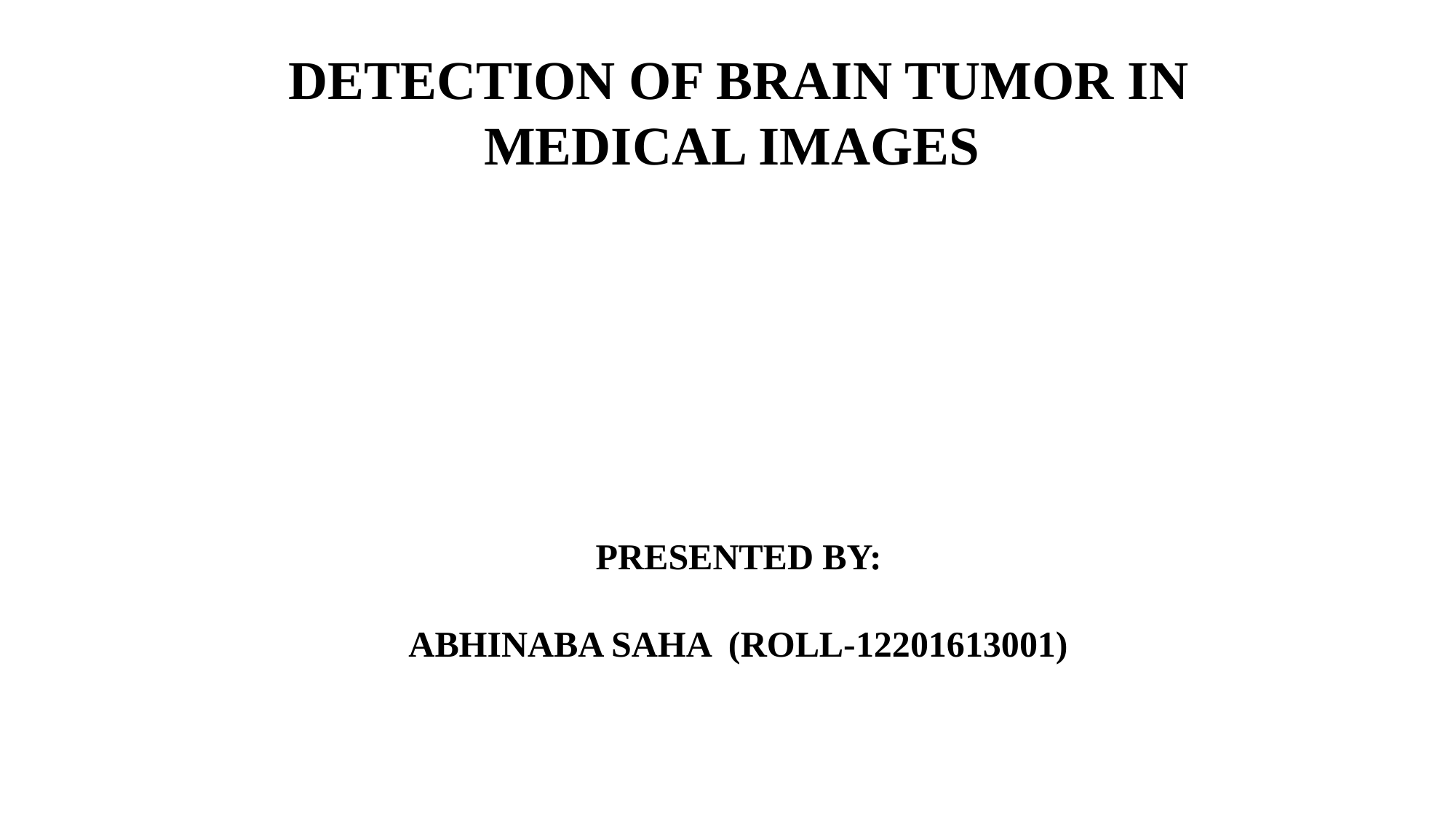

DETECTION OF BRAIN TUMOR IN
MEDICAL IMAGES

PRESENTED BY:

 ABHINABA SAHA  (ROLL-12201613001)